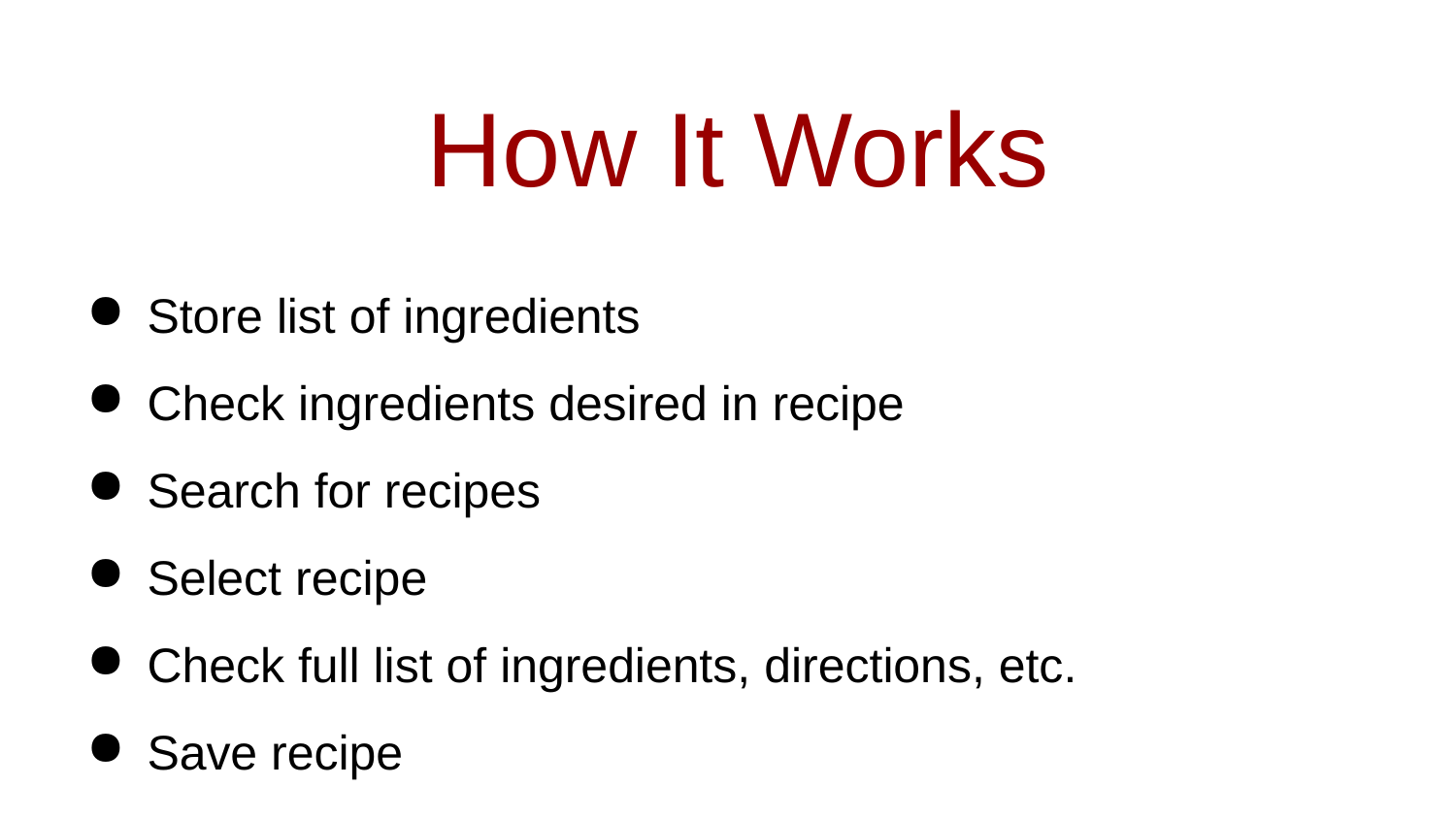

# How It Works
Store list of ingredients
Check ingredients desired in recipe
Search for recipes
Select recipe
Check full list of ingredients, directions, etc.
Save recipe